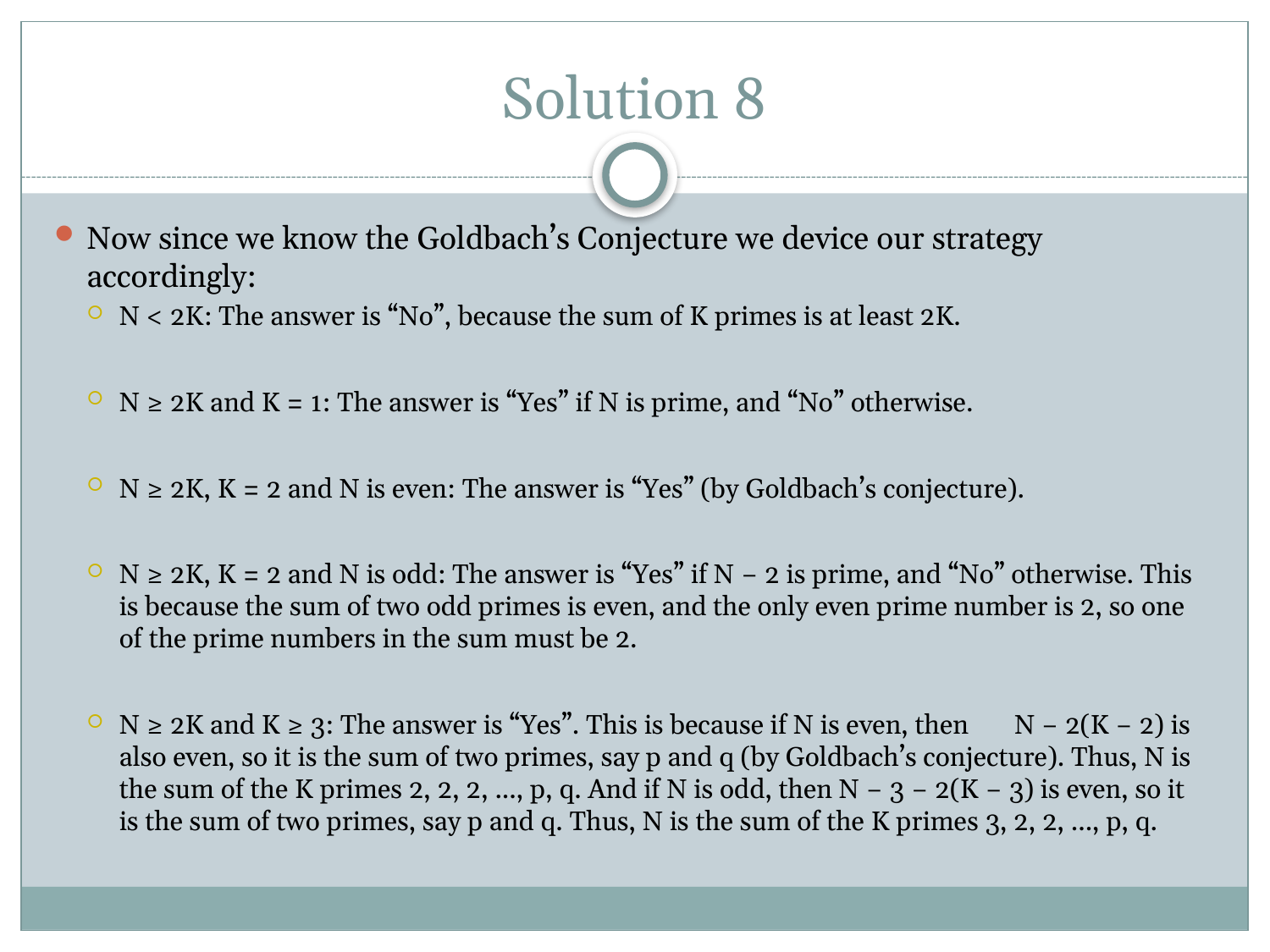

# Solution 8
Now since we know the Goldbach’s Conjecture we device our strategy accordingly:
N < 2K: The answer is “No”, because the sum of K primes is at least 2K.

N ≥ 2K and K = 1: The answer is “Yes” if N is prime, and “No” otherwise.

N ≥ 2K, K = 2 and N is even: The answer is “Yes” (by Goldbach’s conjecture).

N ≥ 2K, K = 2 and N is odd: The answer is “Yes” if N − 2 is prime, and “No” otherwise. This is because the sum of two odd primes is even, and the only even prime number is 2, so one of the prime numbers in the sum must be 2.

N ≥ 2K and K ≥ 3: The answer is “Yes”. This is because if N is even, then       N − 2(K − 2) is also even, so it is the sum of two primes, say p and q (by Goldbach’s conjecture). Thus, N is the sum of the K primes 2, 2, 2, ..., p, q. And if N is odd, then N − 3 − 2(K − 3) is even, so it is the sum of two primes, say p and q. Thus, N is the sum of the K primes 3, 2, 2, ..., p, q.